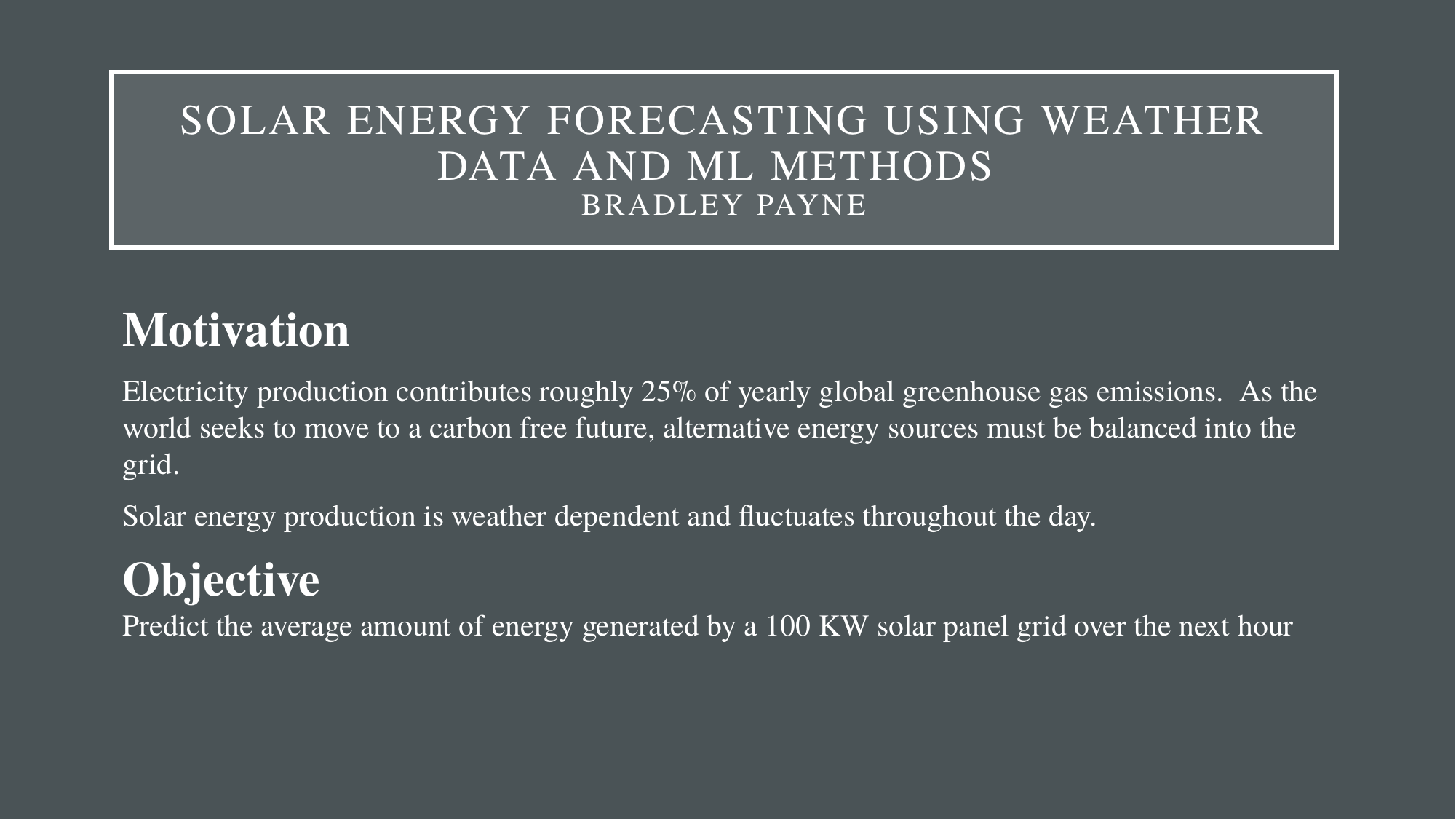

# Solar Energy Forecasting Using Weather Data and ML methods Bradley Payne
Motivation
Electricity production contributes roughly 25% of yearly global greenhouse gas emissions.  As the world seeks to move to a carbon free future, alternative energy sources must be balanced into the grid.
Solar energy production is weather dependent and fluctuates throughout the day.
Objective
Predict the average amount of energy generated by a 100 KW solar panel grid over the next hour